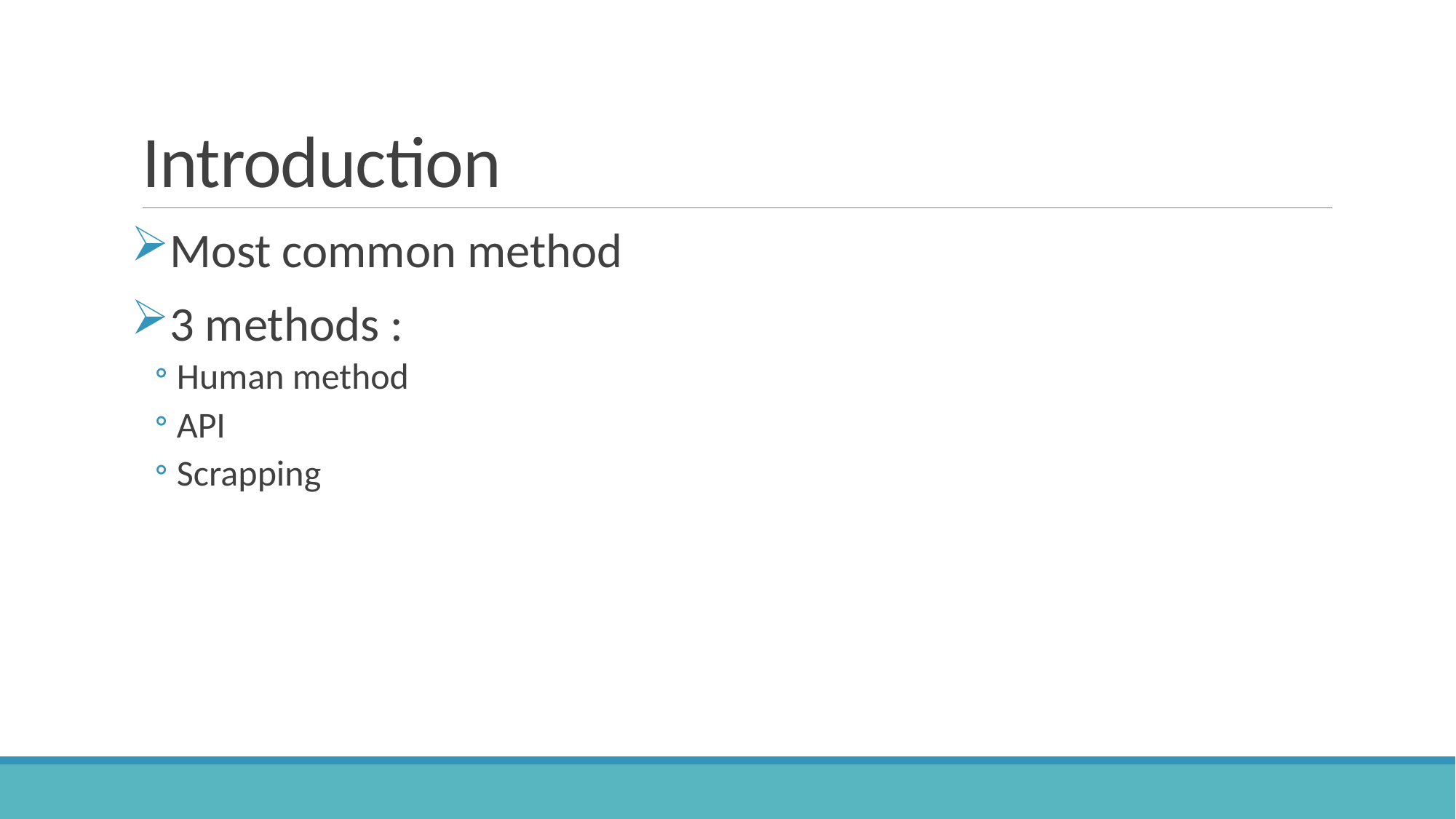

# Introduction
Most common method
3 methods :
Human method
API
Scrapping